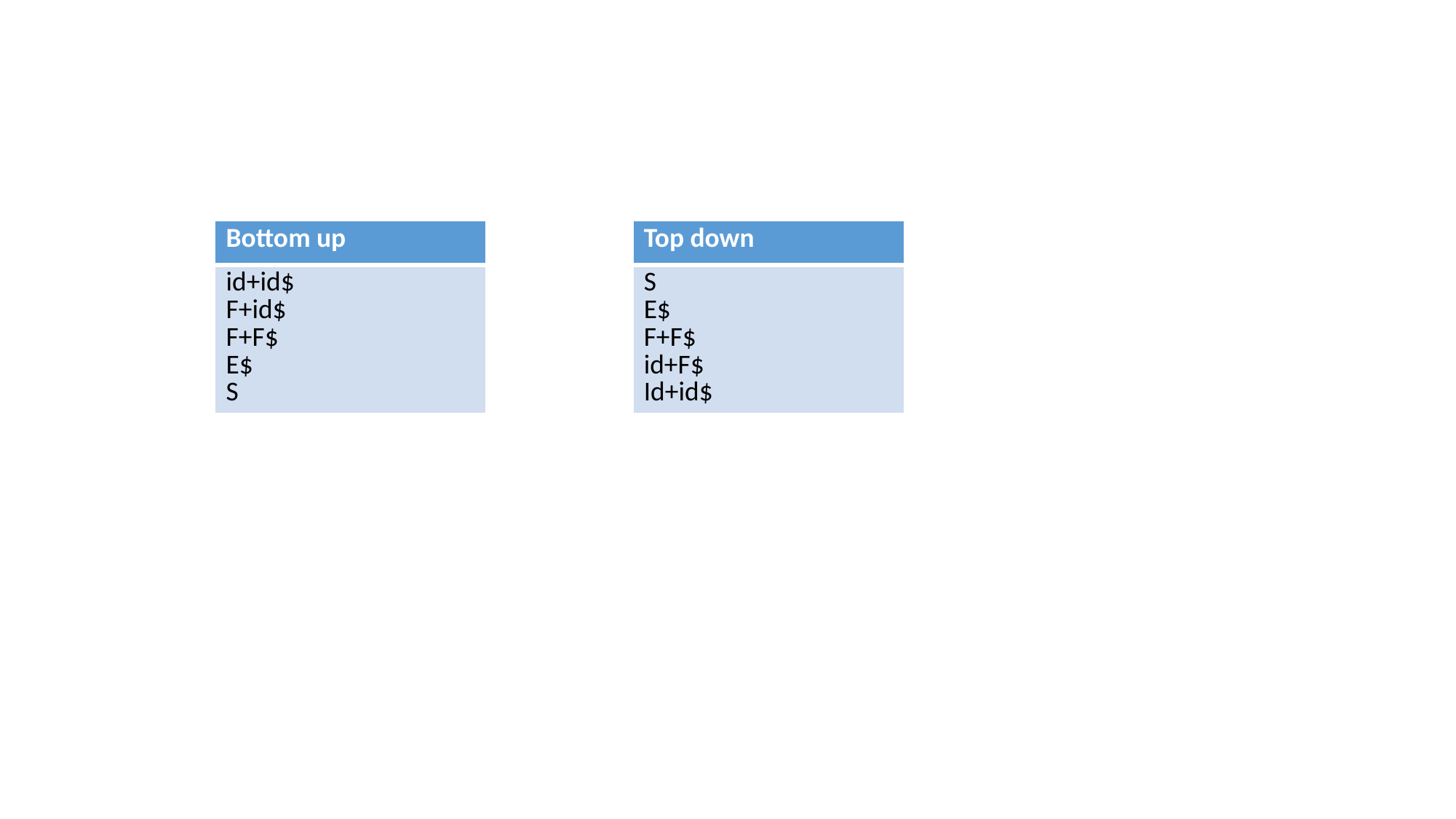

#
| Bottom up |
| --- |
| id+id$ F+id$ F+F$ E$ S |
| Top down |
| --- |
| S E$ F+F$ id+F$ Id+id$ |